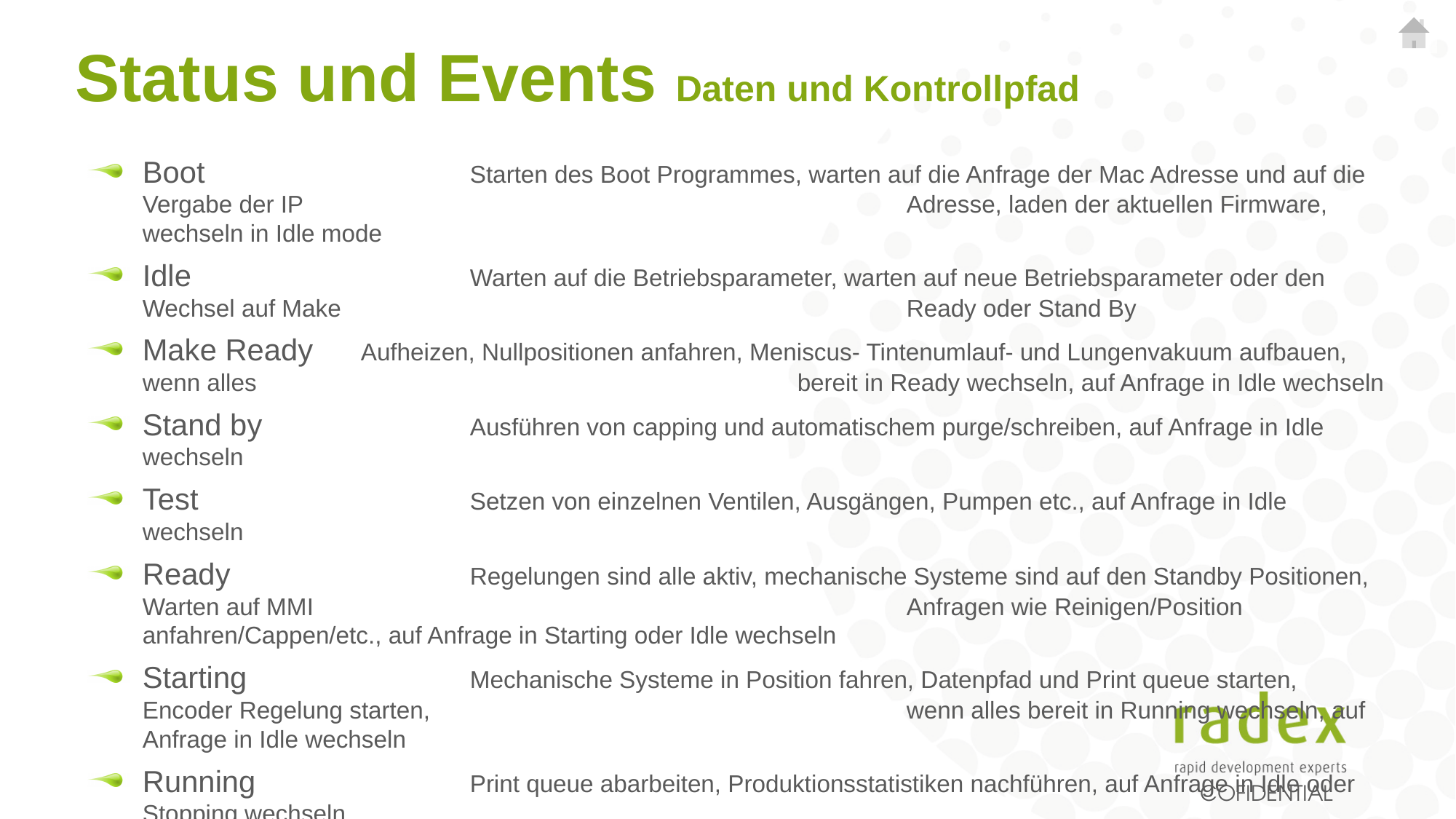

# Status und Events Daten und Kontrollpfad
Boot 			Starten des Boot Programmes, warten auf die Anfrage der Mac Adresse und auf die Vergabe der IP 						Adresse, laden der aktuellen Firmware, wechseln in Idle mode
Idle 			Warten auf die Betriebsparameter, warten auf neue Betriebsparameter oder den Wechsel auf Make 						Ready oder Stand By
Make Ready 	Aufheizen, Nullpositionen anfahren, Meniscus- Tintenumlauf- und Lungenvakuum aufbauen, wenn alles 					bereit in Ready wechseln, auf Anfrage in Idle wechseln
Stand by 		Ausführen von capping und automatischem purge/schreiben, auf Anfrage in Idle wechseln
Test			Setzen von einzelnen Ventilen, Ausgängen, Pumpen etc., auf Anfrage in Idle wechseln
Ready			Regelungen sind alle aktiv, mechanische Systeme sind auf den Standby Positionen, Warten auf MMI 						Anfragen wie Reinigen/Position anfahren/Cappen/etc., auf Anfrage in Starting oder Idle wechseln
Starting			Mechanische Systeme in Position fahren, Datenpfad und Print queue starten, Encoder Regelung starten, 					wenn alles bereit in Running wechseln, auf Anfrage in Idle wechseln
Running		Print queue abarbeiten, Produktionsstatistiken nachführen, auf Anfrage in Idle oder Stopping wechseln
Stopping		Print queue löschen, Encoder Regelung stoppen, Mechanische Systeme auf Standby Positionen fahren, auf 				Anfrage in Idle wechseln